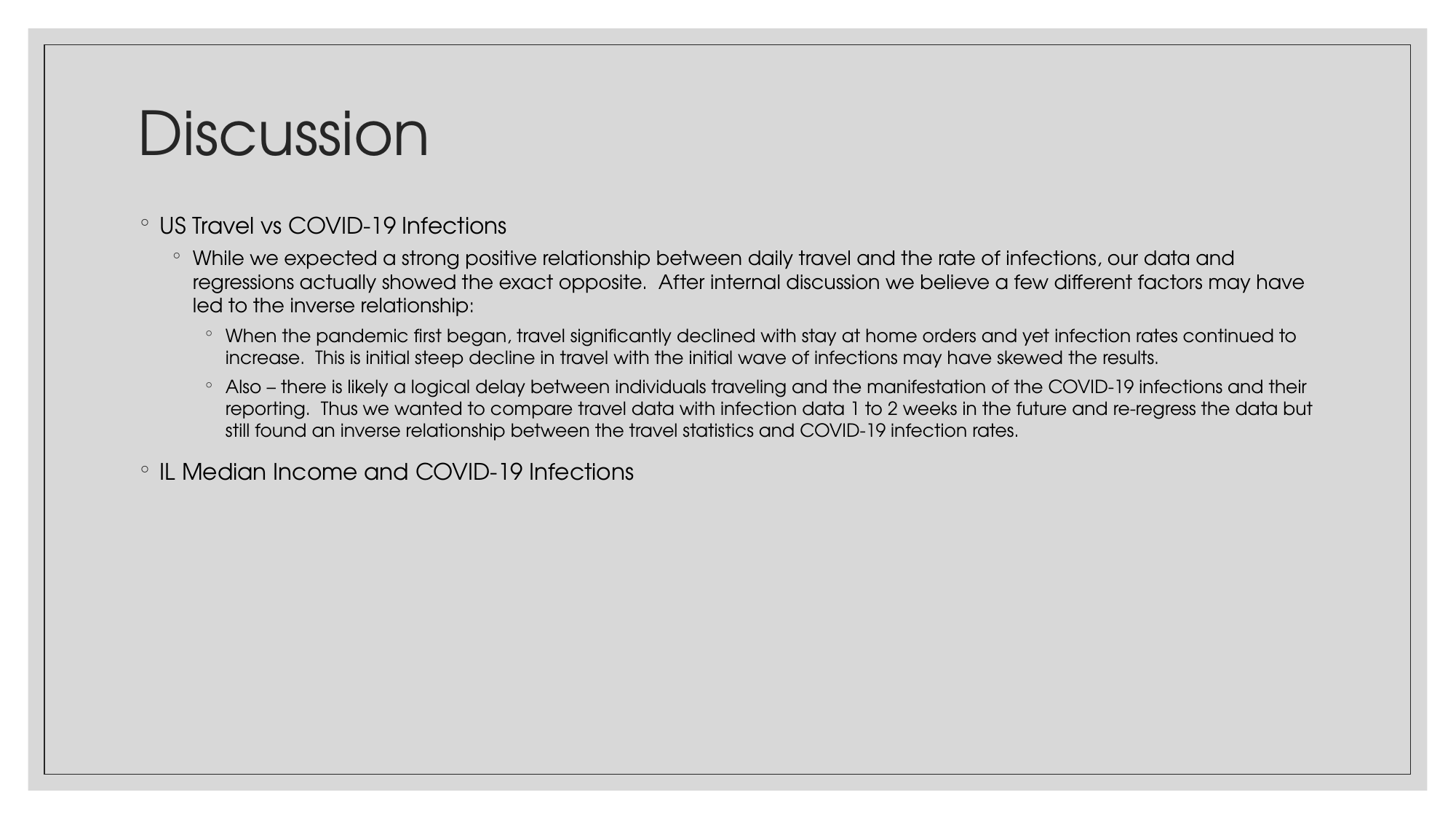

# Discussion
US Travel vs COVID-19 Infections
While we expected a strong positive relationship between daily travel and the rate of infections, our data and regressions actually showed the exact opposite.  After internal discussion we believe a few different factors may have led to the inverse relationship:
When the pandemic first began, travel significantly declined with stay at home orders and yet infection rates continued to increase.  This is initial steep decline in travel with the initial wave of infections may have skewed the results.
Also – there is likely a logical delay between individuals traveling and the manifestation of the COVID-19 infections and their reporting.  Thus we wanted to compare travel data with infection data 1 to 2 weeks in the future and re-regress the data but still found an inverse relationship between the travel statistics and COVID-19 infection rates.
IL Median Income and COVID-19 Infections